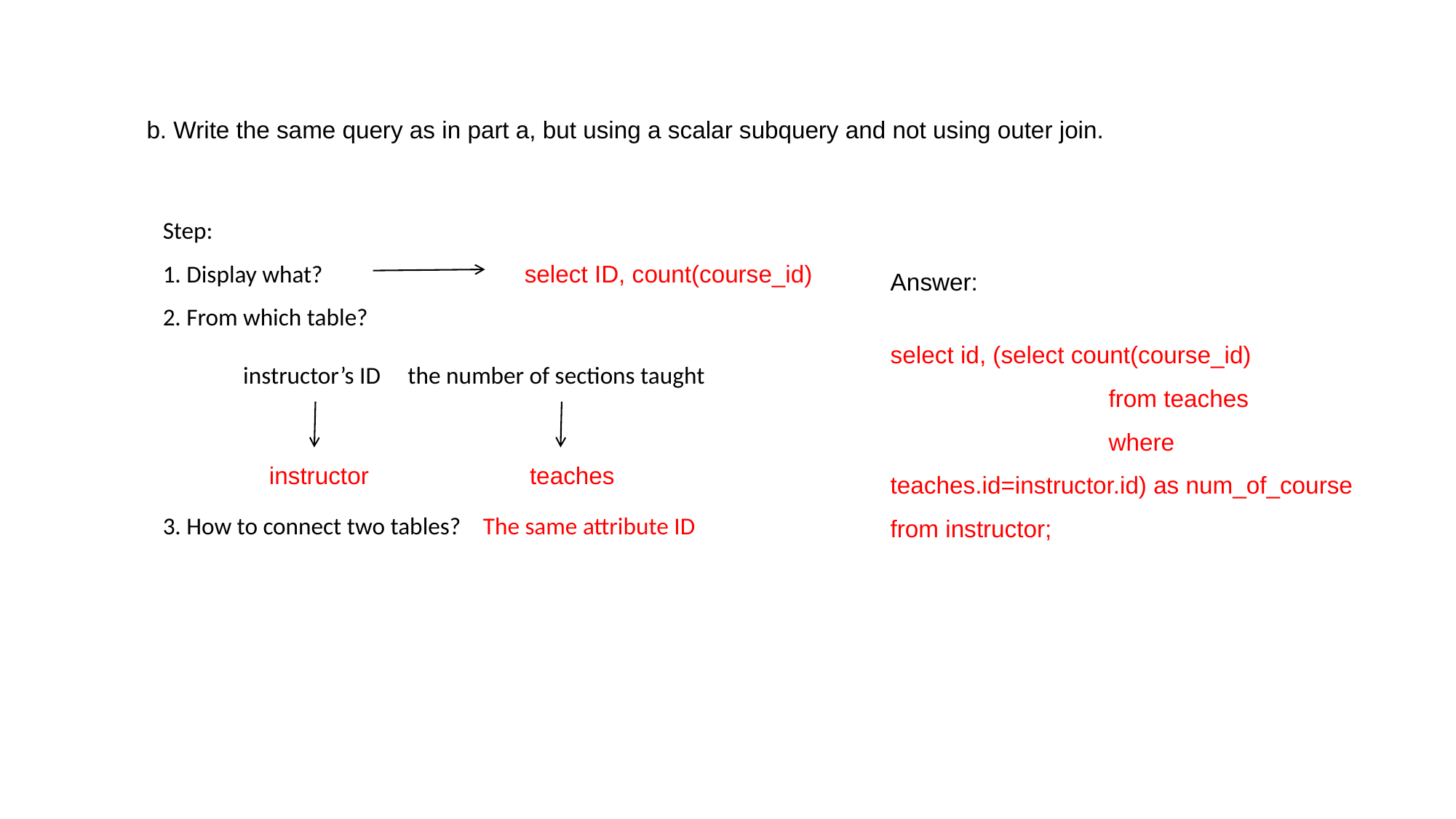

b. Write the same query as in part a, but using a scalar subquery and not using outer join.
Step:
1. Display what?
2. From which table?

3. How to connect two tables?    The same attribute ID
select ID, count(course_id)

Answer:

select id, (select count(course_id)
		from teaches
		where teaches.id=instructor.id) as num_of_course
from instructor;

instructor’s ID     the number of sections taught
instructor                        teaches